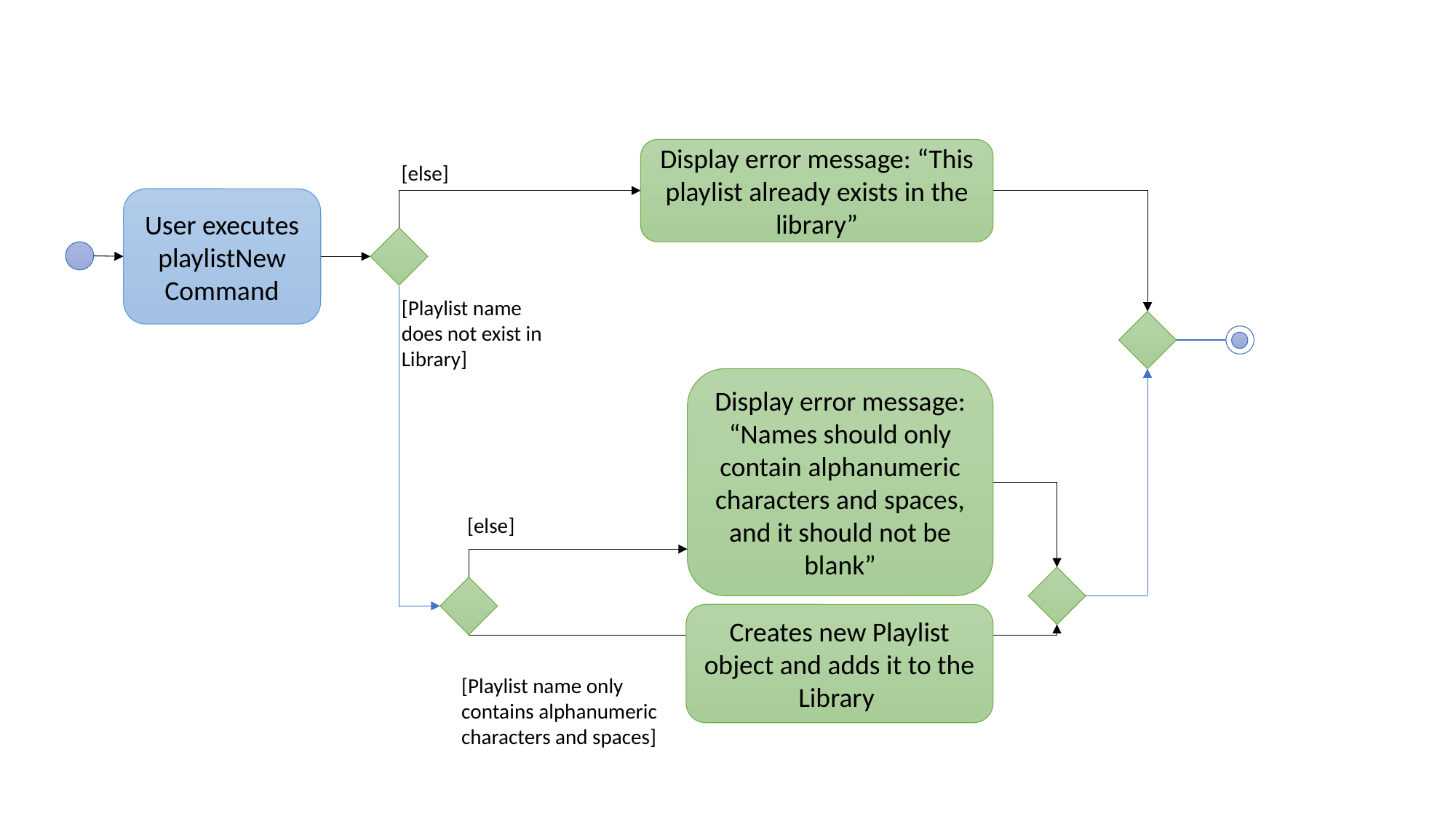

Display error message: “This playlist already exists in the library”
[else]
User executes playlistNew Command

[Playlist name does not exist in Library]

Display error message: “Names should only contain alphanumeric characters and spaces, and it should not be blank”
[else]

Creates new Playlist object and adds it to the Library
[Playlist name only contains alphanumeric characters and spaces]